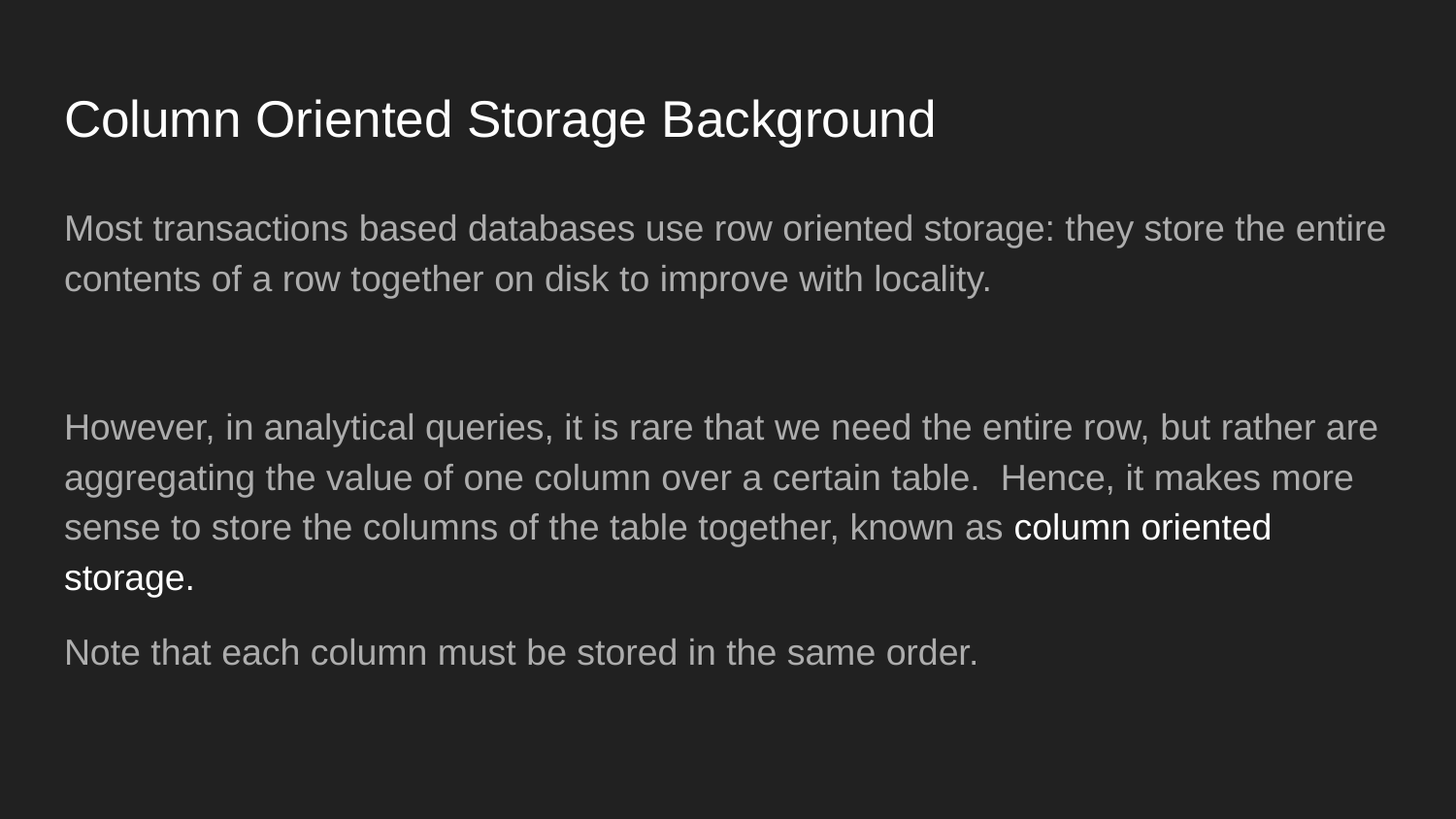

# Column Oriented Storage Background
Most transactions based databases use row oriented storage: they store the entire contents of a row together on disk to improve with locality.

However, in analytical queries, it is rare that we need the entire row, but rather are aggregating the value of one column over a certain table.  Hence, it makes more sense to store the columns of the table together, known as column oriented storage.
Note that each column must be stored in the same order.